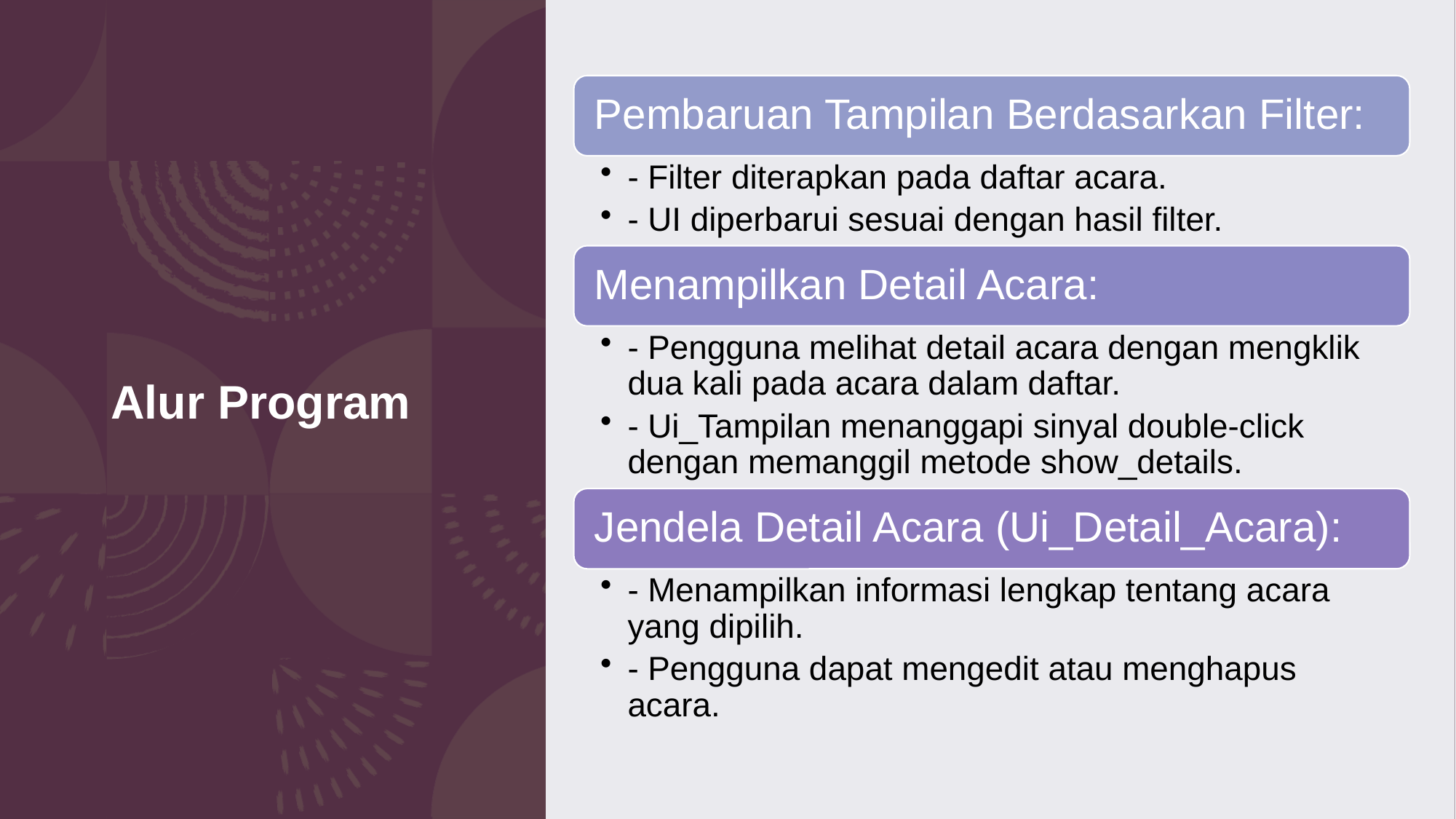

Pembaruan Tampilan Berdasarkan Filter:
- Filter diterapkan pada daftar acara.
- UI diperbarui sesuai dengan hasil filter.
Menampilkan Detail Acara:
- Pengguna melihat detail acara dengan mengklik dua kali pada acara dalam daftar.
- Ui_Tampilan menanggapi sinyal double-click dengan memanggil metode show_details.
Jendela Detail Acara (Ui_Detail_Acara):
- Menampilkan informasi lengkap tentang acara yang dipilih.
- Pengguna dapat mengedit atau menghapus acara.
# Alur Program